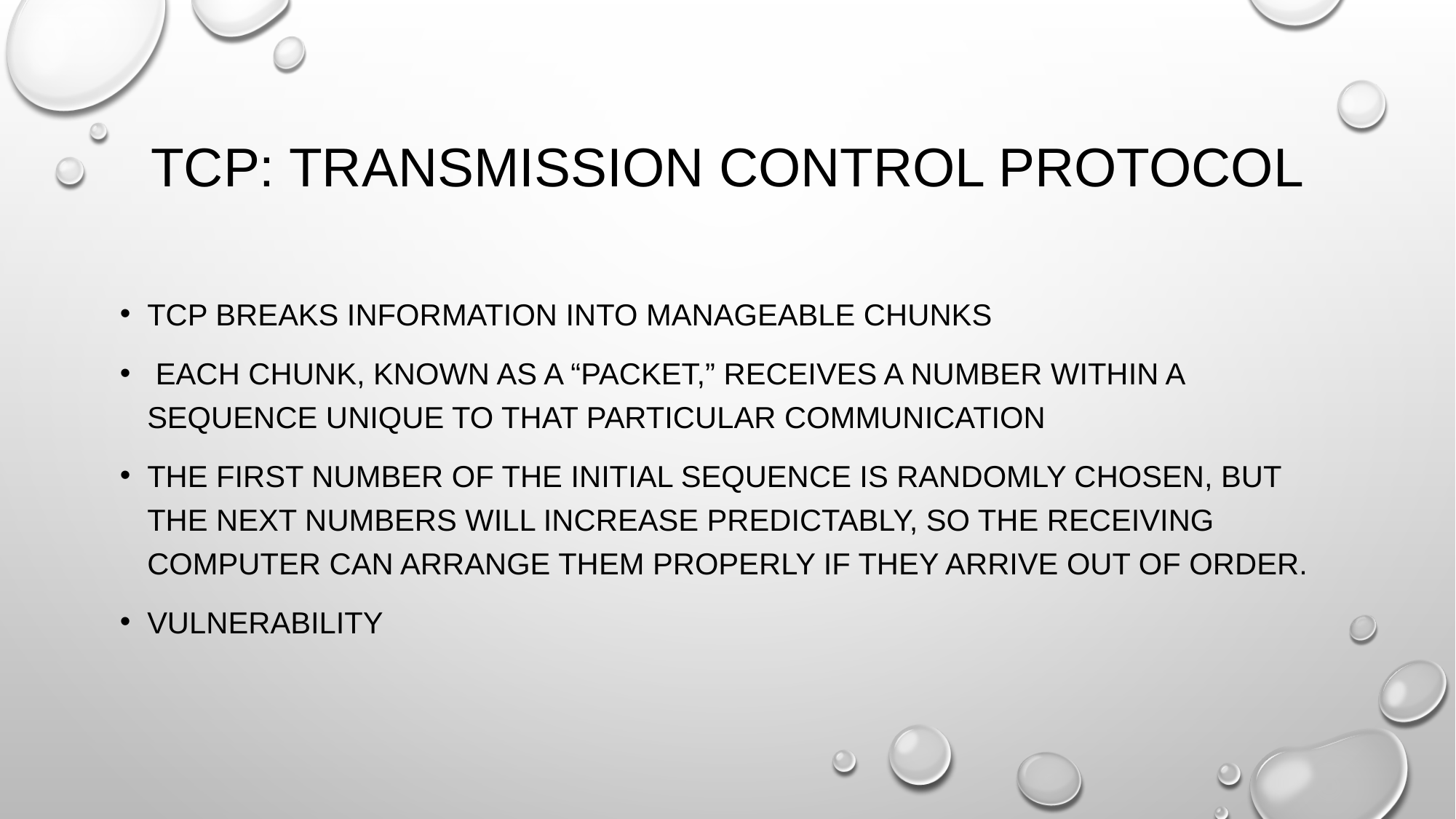

# Tcp: transmission control protocol
TCP breaks information into manageable chunks
 Each chunk, known as a “packet,” receives a number within a sequence unique to that particular communication
The first number of the initial sequence is randomly chosen, but the next numbers will increase predictably, so the receiving computer can arrange them properly if they arrive out of order.
vulnerability